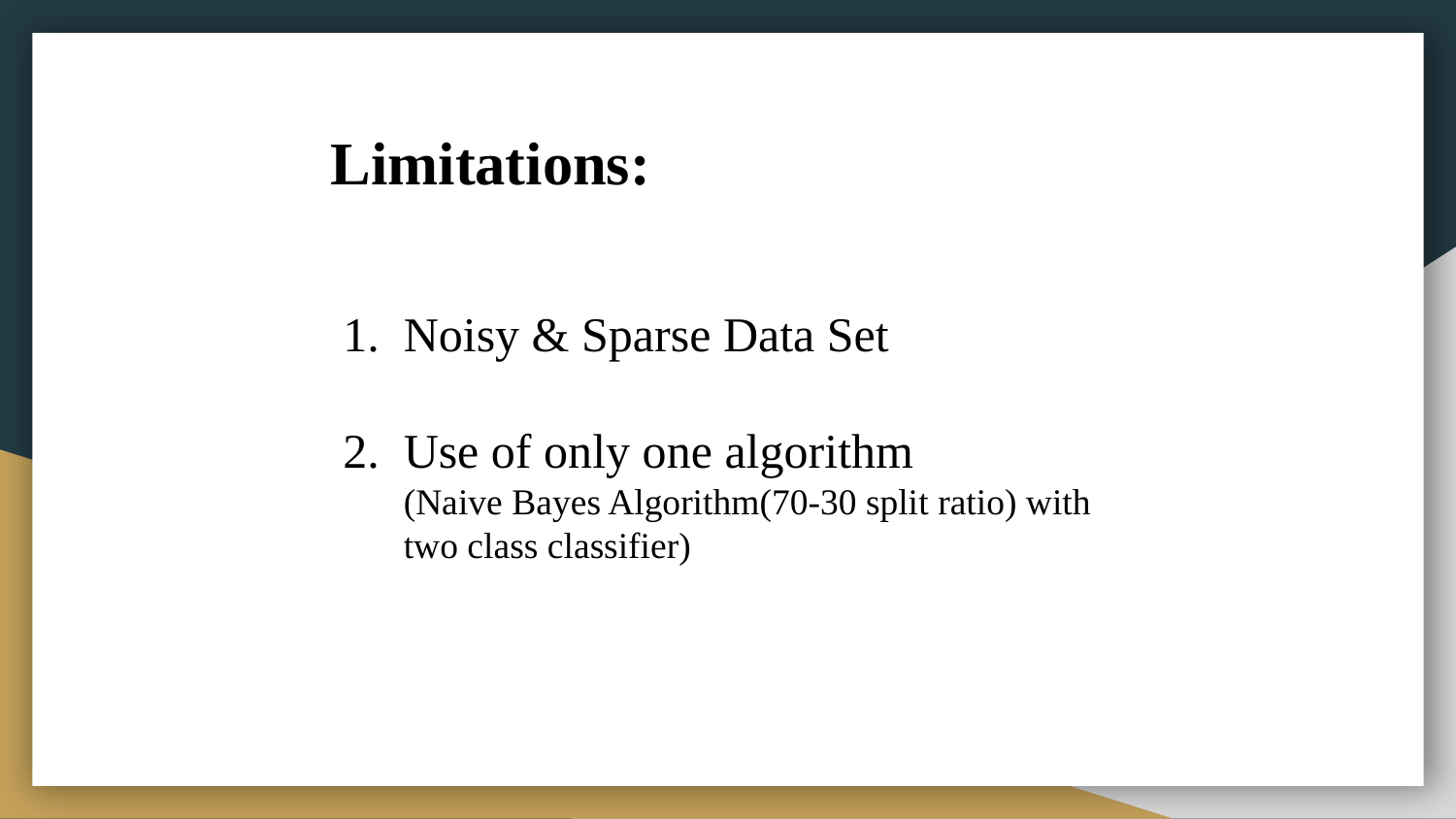

# Limitations:

Noisy & Sparse Data Set

Use of only one algorithm
(Naive Bayes Algorithm(70-30 split ratio) with two class classifier)